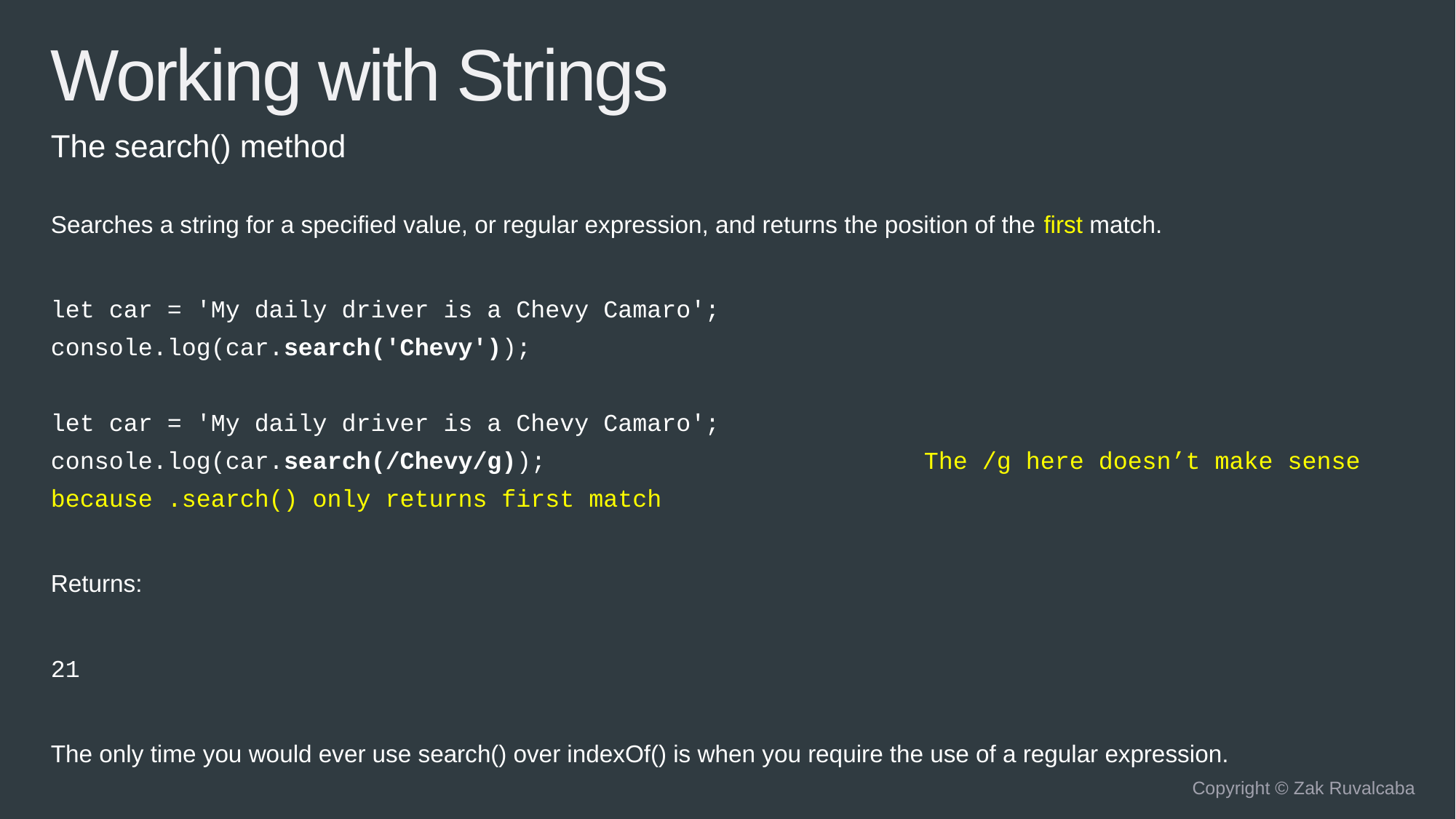

# Working with Strings
The search() method
Searches a string for a specified value, or regular expression, and returns the position of the first match.

let car = 'My daily driver is a Chevy Camaro';
console.log(car.search('Chevy'));
let car = 'My daily driver is a Chevy Camaro';
console.log(car.search(/Chevy/g));				The /g here doesn’t make sense because .search() only returns first match

Returns:

21

The only time you would ever use search() over indexOf() is when you require the use of a regular expression.